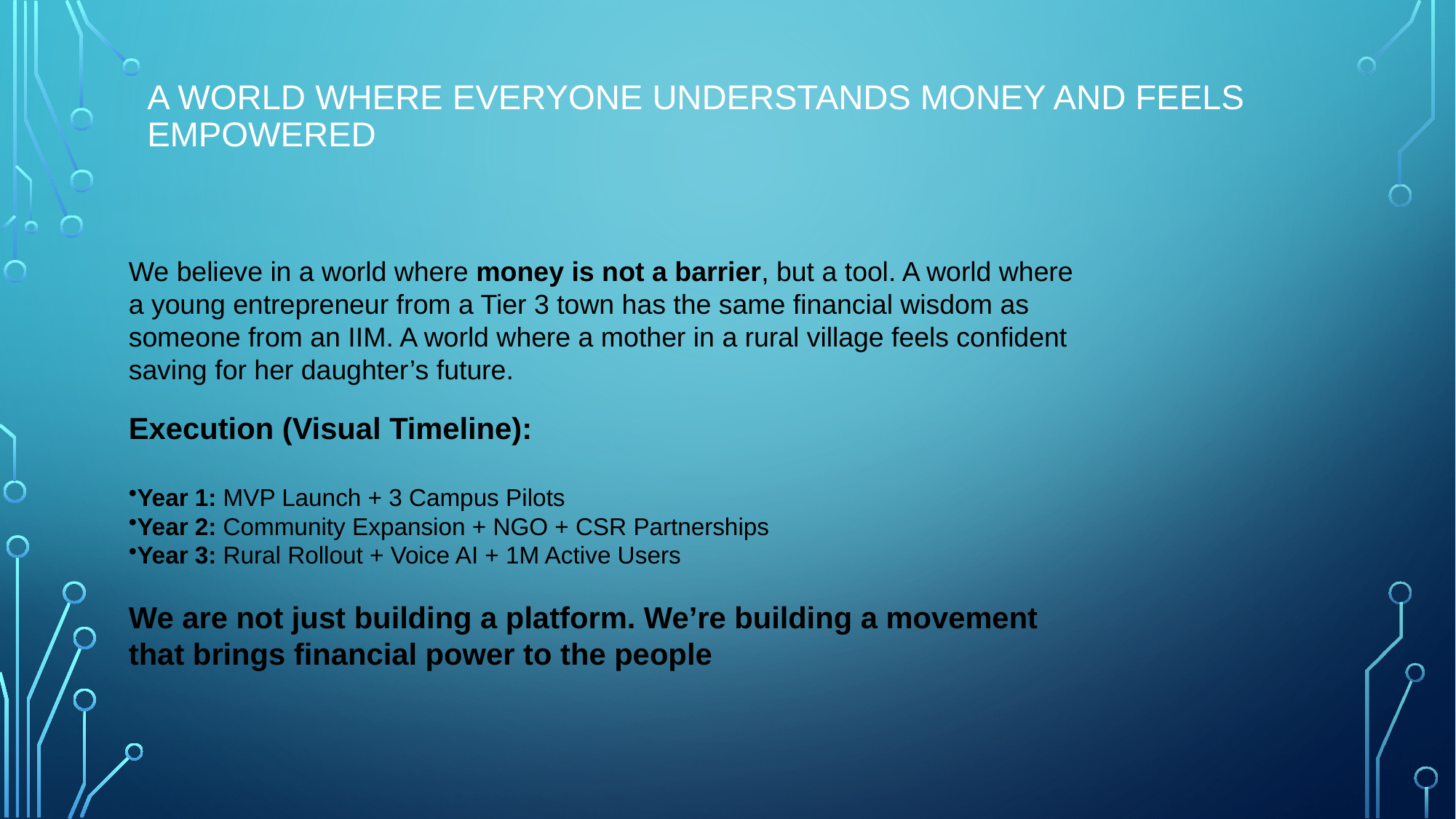

# A World Where Everyone Understands Money and Feels Empowered
We believe in a world where money is not a barrier, but a tool. A world where a young entrepreneur from a Tier 3 town has the same financial wisdom as someone from an IIM. A world where a mother in a rural village feels confident saving for her daughter’s future.

Execution (Visual Timeline):

Year 1: MVP Launch + 3 Campus Pilots
Year 2: Community Expansion + NGO + CSR Partnerships
Year 3: Rural Rollout + Voice AI + 1M Active Users

We are not just building a platform. We’re building a movement that brings financial power to the people